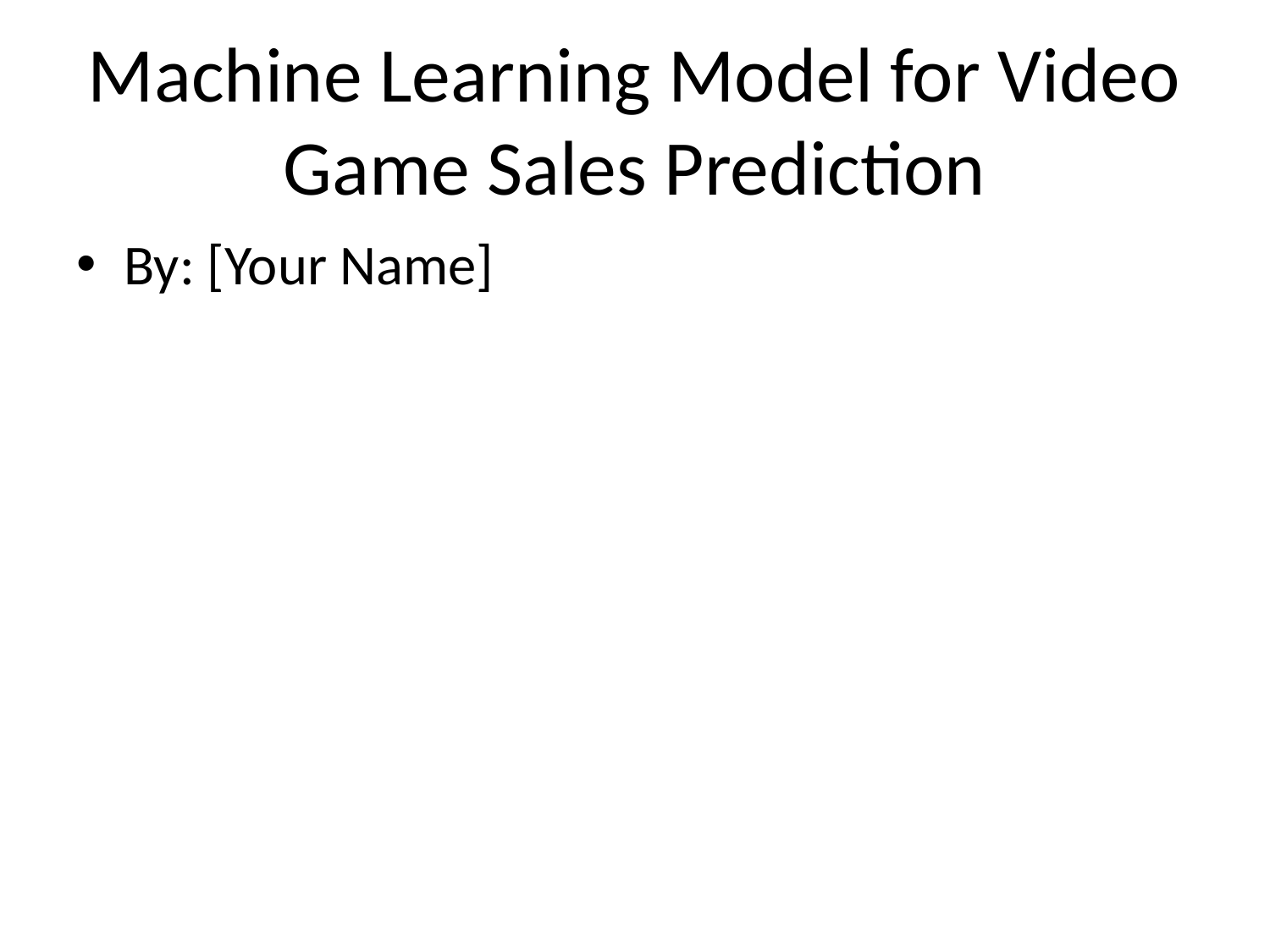

# Machine Learning Model for Video Game Sales Prediction
By: [Your Name]